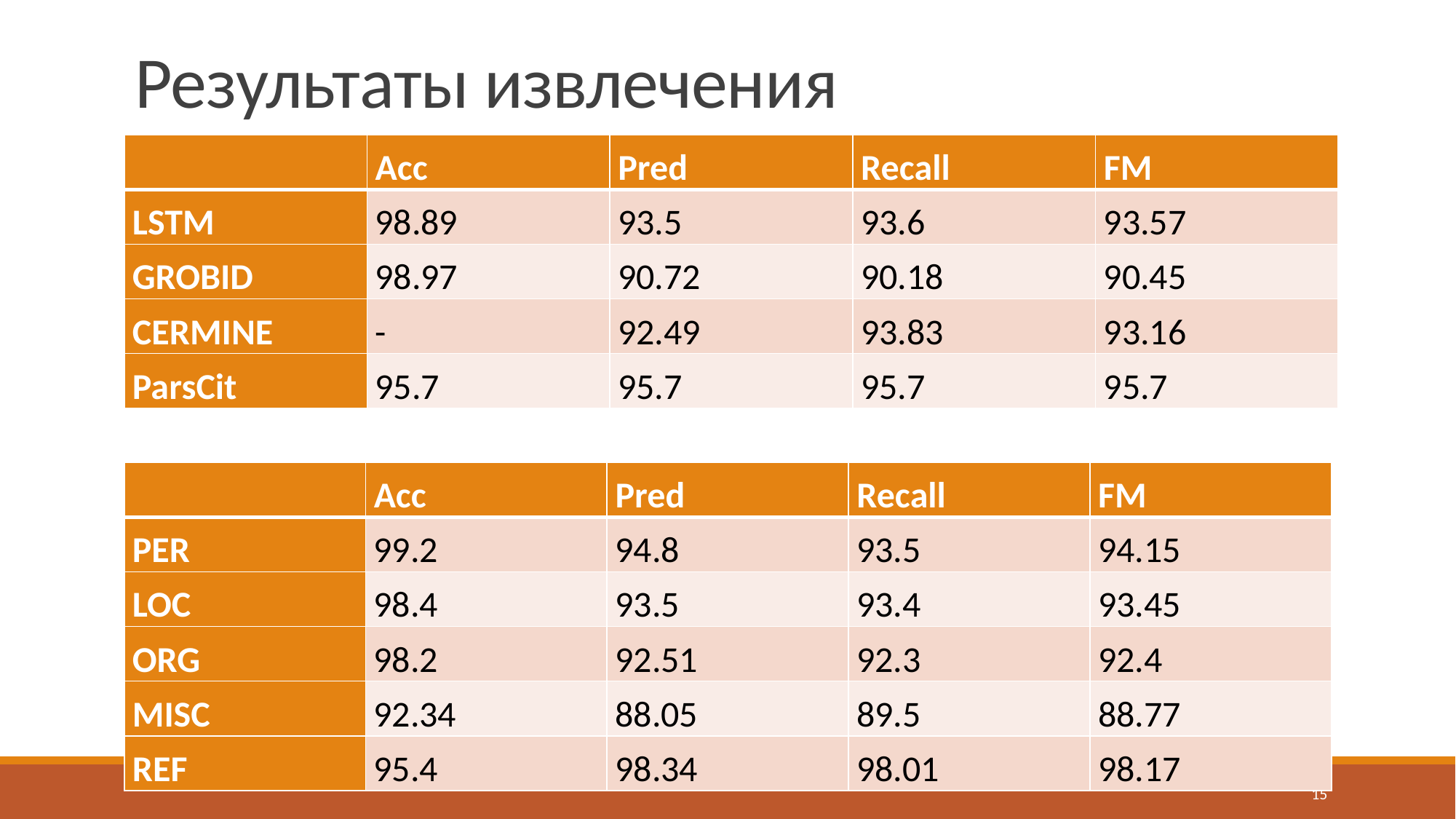

# Результаты извлечения
|  | Acc | Pred | Recall | FM |
| --- | --- | --- | --- | --- |
| LSTM | 98.89 | 93.5 | 93.6 | 93.57 |
| GROBID | 98.97 | 90.72 | 90.18 | 90.45 |
| CERMINE | - | 92.49 | 93.83 | 93.16 |
| ParsCit | 95.7 | 95.7 | 95.7 | 95.7 |
|  | Acc | Pred | Recall | FM |
| --- | --- | --- | --- | --- |
| PER | 99.2 | 94.8 | 93.5 | 94.15 |
| LOC | 98.4 | 93.5 | 93.4 | 93.45 |
| ORG | 98.2 | 92.51 | 92.3 | 92.4 |
| MISC | 92.34 | 88.05 | 89.5 | 88.77 |
| REF | 95.4 | 98.34 | 98.01 | 98.17 |
15